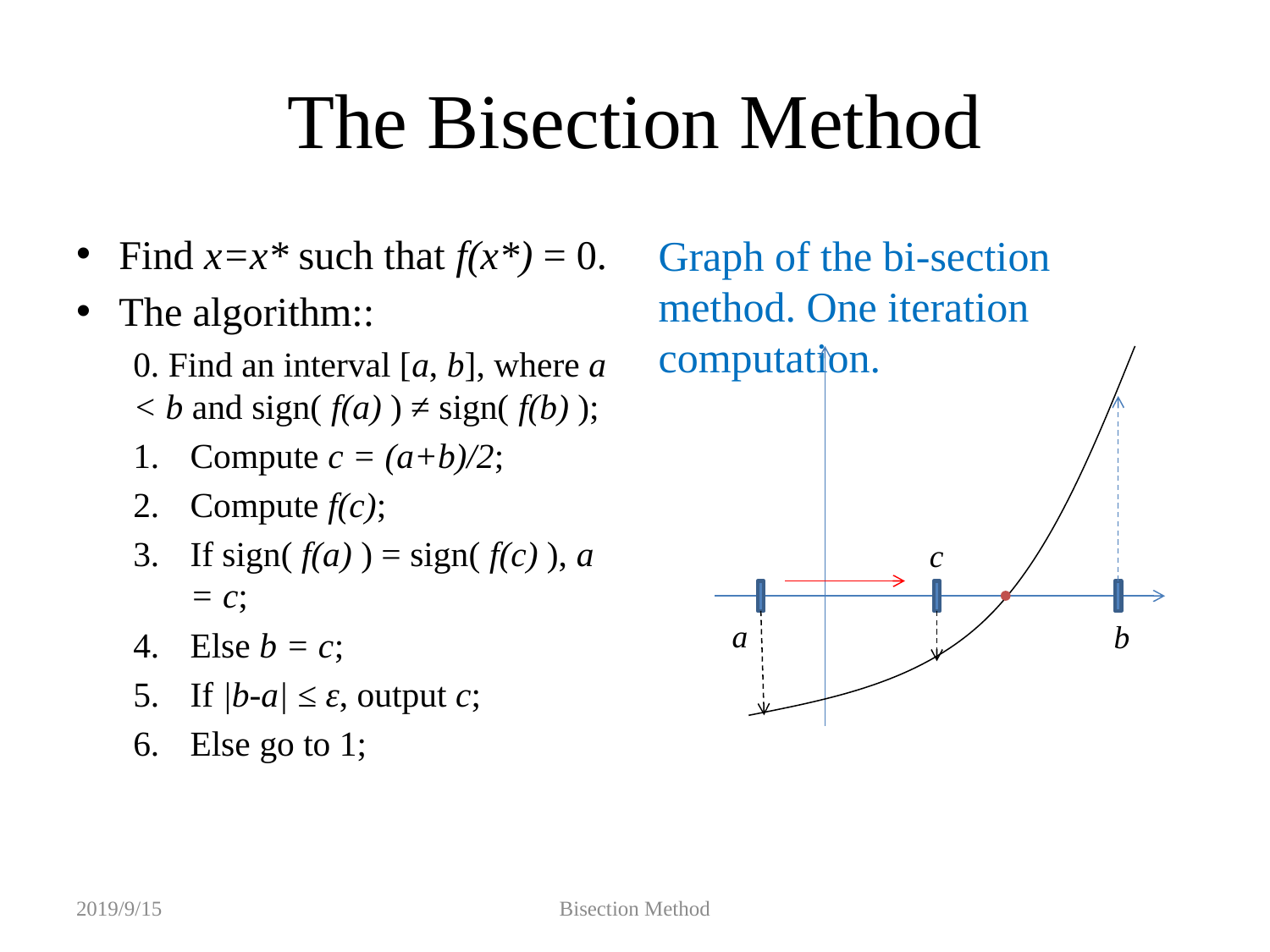

# The Bisection Method
Find x=x* such that f(x*) = 0.
The algorithm::
0. Find an interval [a, b], where a < b and sign( f(a) ) ≠ sign( f(b) );
Compute c = (a+b)/2;
Compute f(c);
If sign( f(a) ) = sign( f(c) ), a = c;
Else b = c;
If |b-a| ≤ ε, output c;
Else go to 1;

Graph of the bi-section method. One iteration computation.

c

a
b
2019/9/15
Bisection Method